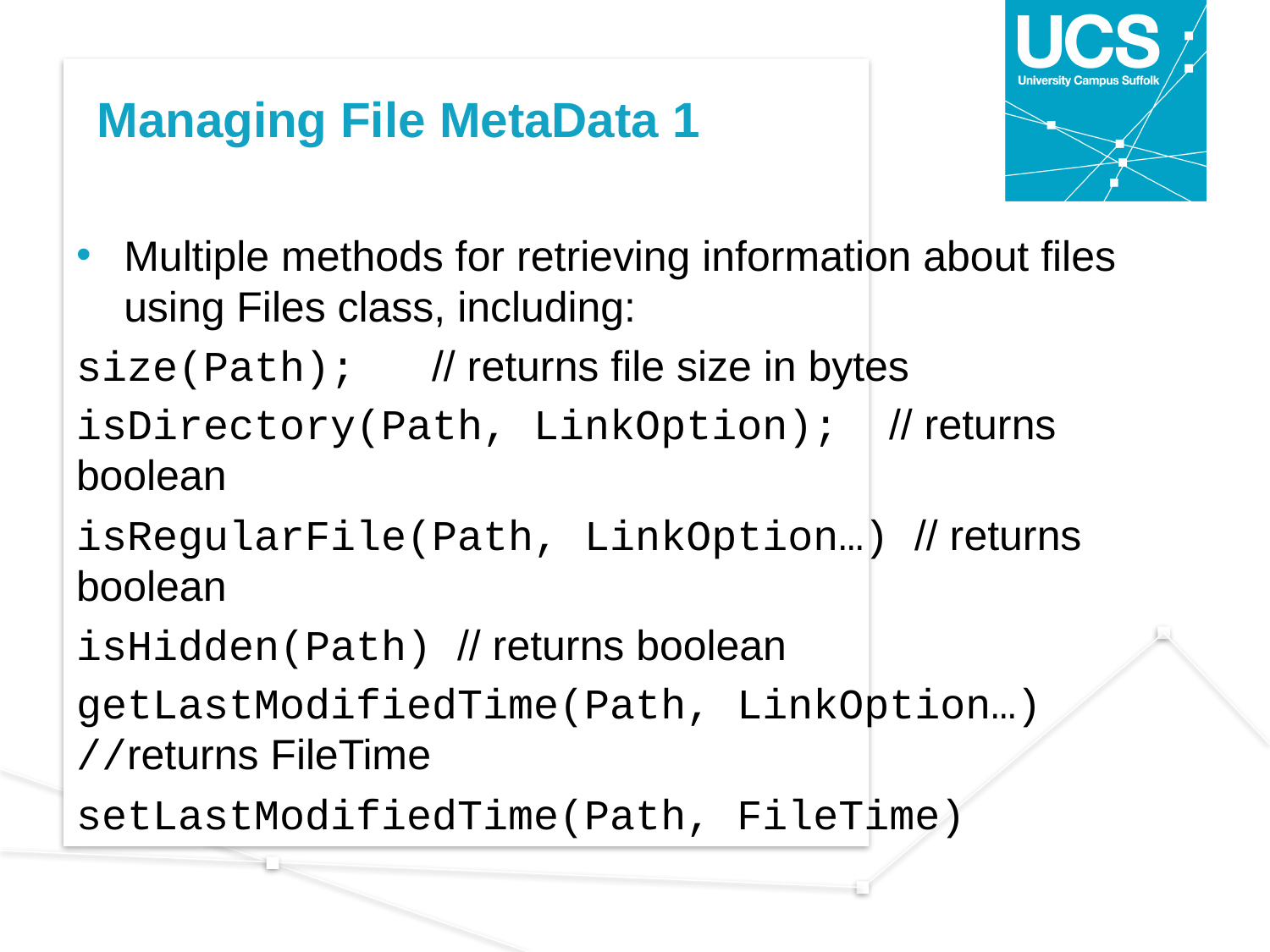

# Managing File MetaData 1
Multiple methods for retrieving information about files using Files class, including:
size(Path);   // returns file size in bytes
isDirectory(Path, LinkOption);  // returns boolean
isRegularFile(Path, LinkOption…) // returns boolean
isHidden(Path) // returns boolean
getLastModifiedTime(Path, LinkOption…) //returns FileTime
setLastModifiedTime(Path, FileTime)